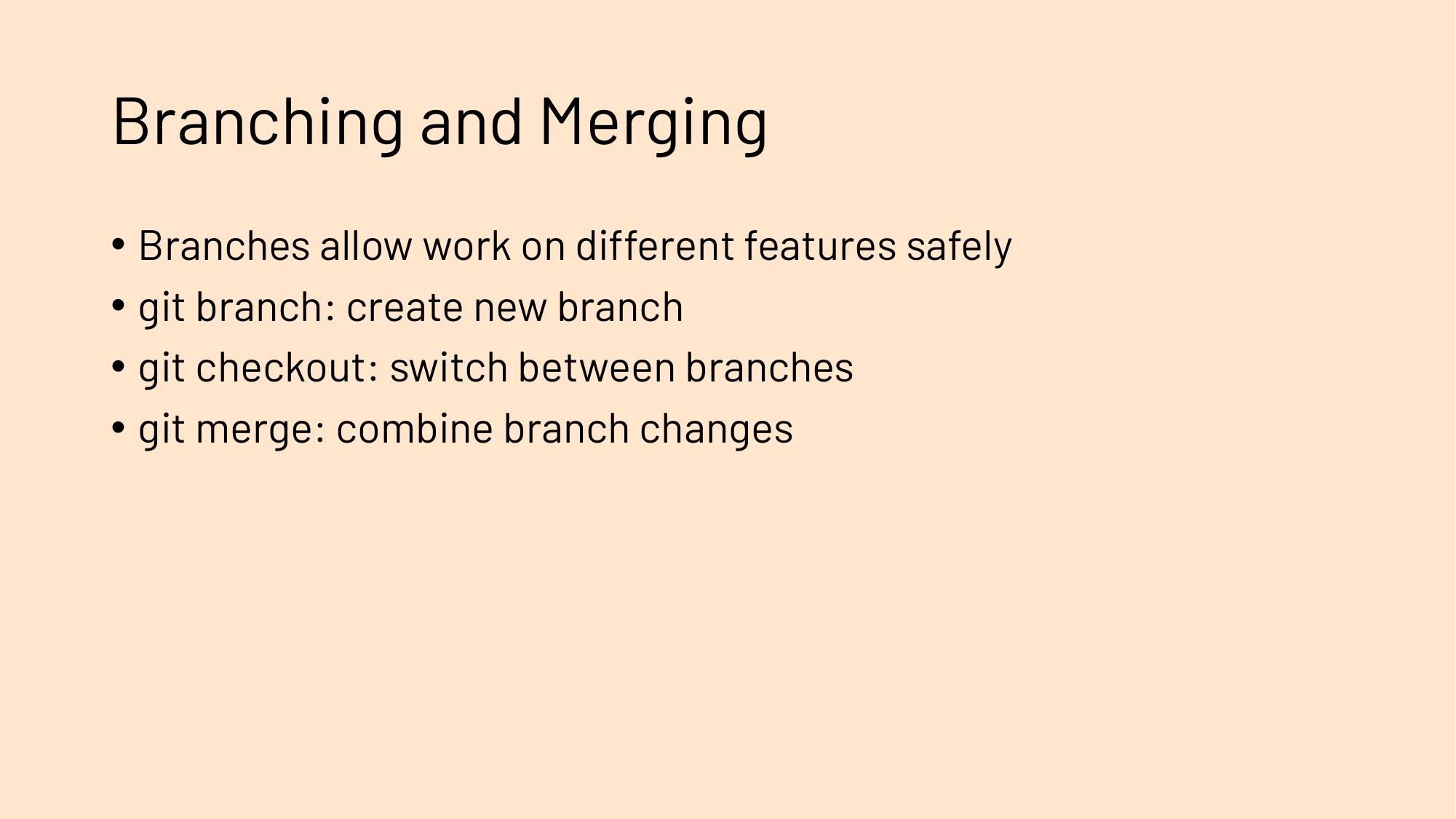

# Branching and Merging
Branches allow work on different features safely
git branch: create new branch
git checkout: switch between branches
git merge: combine branch changes